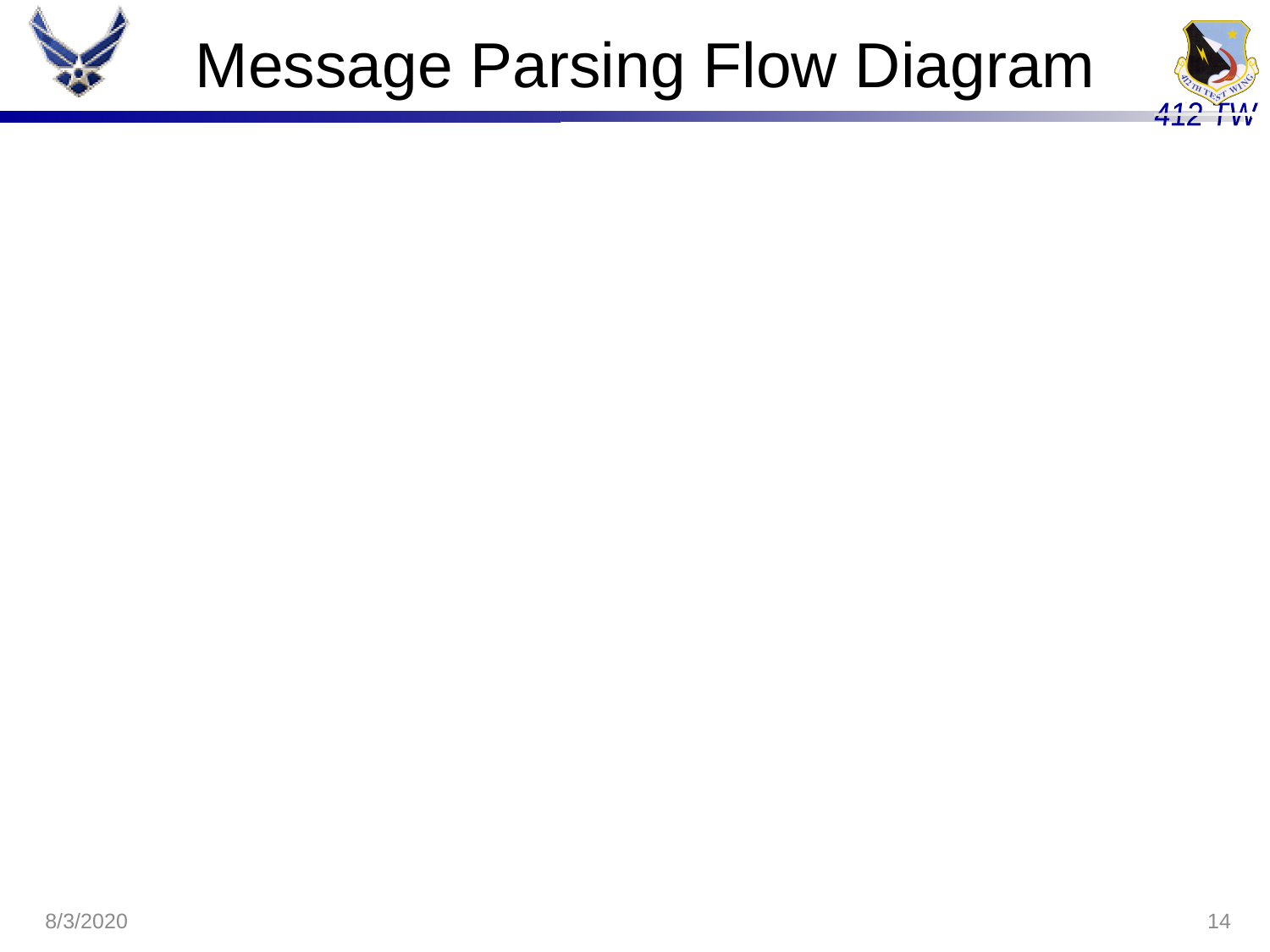

# Message Parsing Flow Diagram

8/3/2020
14